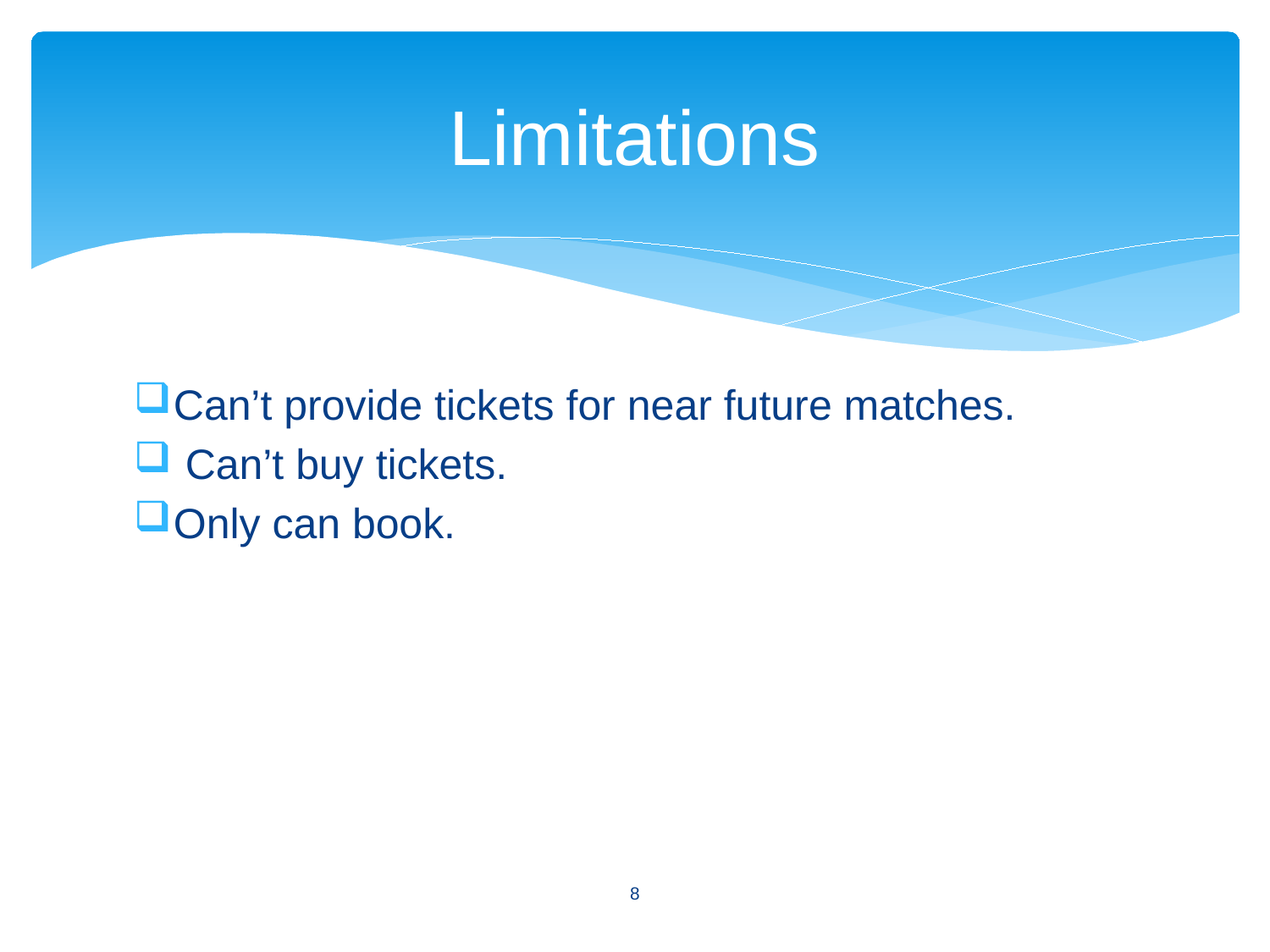

# Limitations
Can’t provide tickets for near future matches.
 Can’t buy tickets.
Only can book.

8